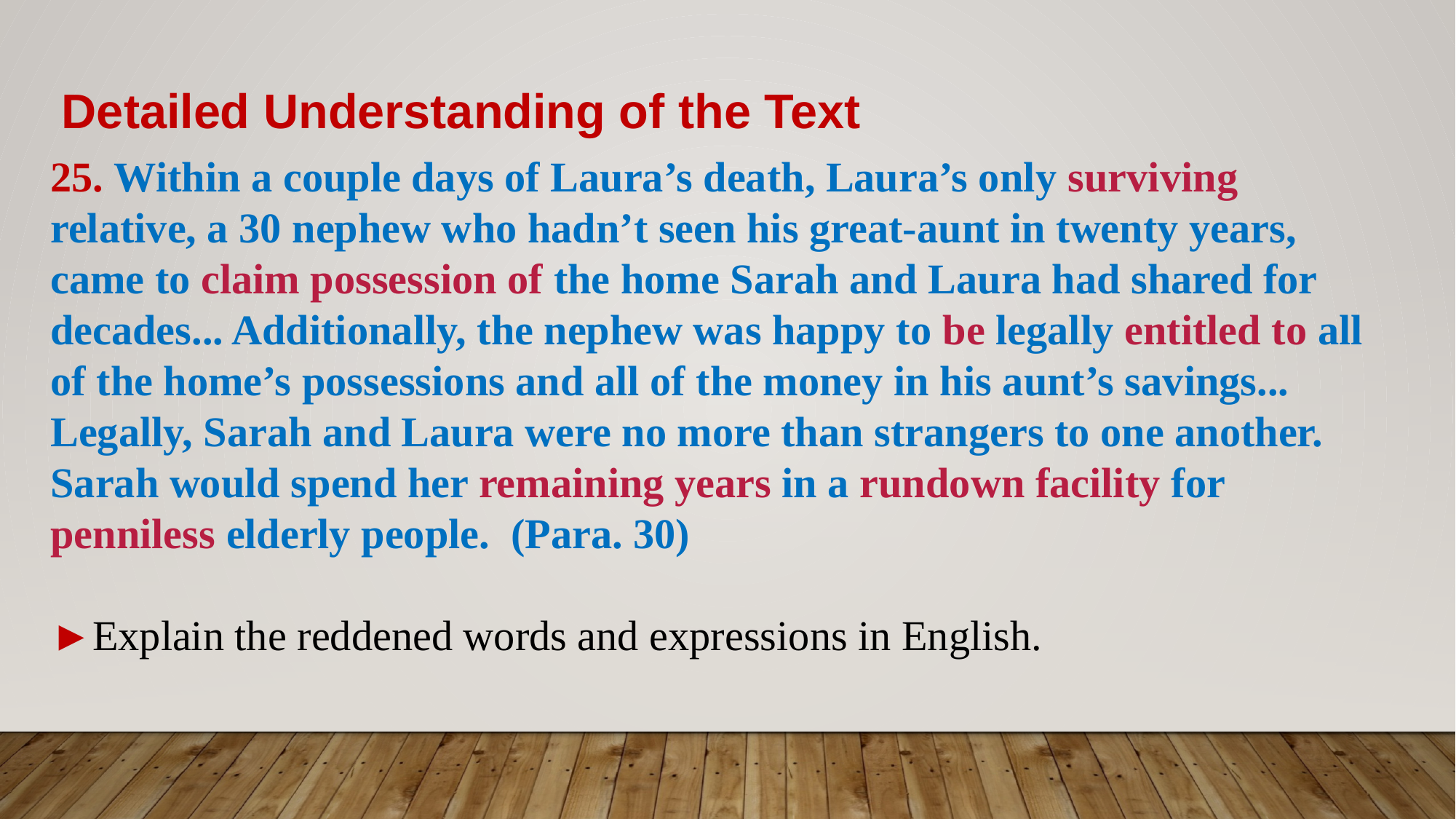

Detailed Understanding of the Text
25. Within a couple days of Laura’s death, Laura’s only surviving relative, a 30 nephew who hadn’t seen his great-aunt in twenty years, came to claim possession of the home Sarah and Laura had shared for decades... Additionally, the nephew was happy to be legally entitled to all of the home’s possessions and all of the money in his aunt’s savings... Legally, Sarah and Laura were no more than strangers to one another. Sarah would spend her remaining years in a rundown facility for penniless elderly people.  (Para. 30)

►Explain the reddened words and expressions in English.